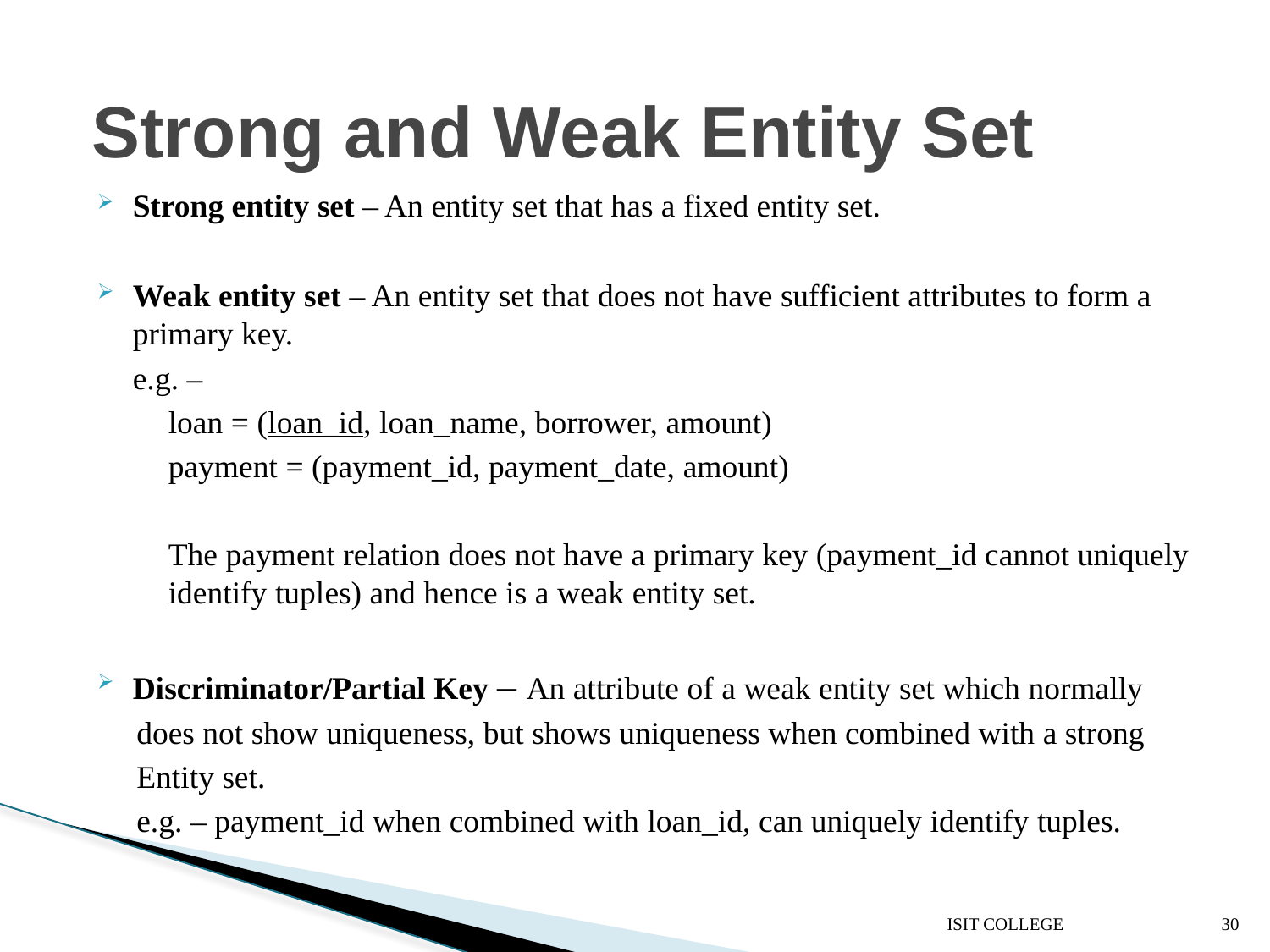

Strong and Weak Entity Set
Strong entity set – An entity set that has a fixed entity set.

Weak entity set – An entity set that does not have sufficient attributes to form a primary key.
	e.g. –
	loan = (loan_id, loan_name, borrower, amount)
	payment = (payment_id, payment_date, amount)

	The payment relation does not have a primary key (payment_id cannot uniquely identify tuples) and hence is a weak entity set.

Discriminator/Partial Key – An attribute of a weak entity set which normally
does not show uniqueness, but shows uniqueness when combined with a strong
Entity set.
e.g. – payment_id when combined with loan_id, can uniquely identify tuples.

ISIT COLLEGE
30